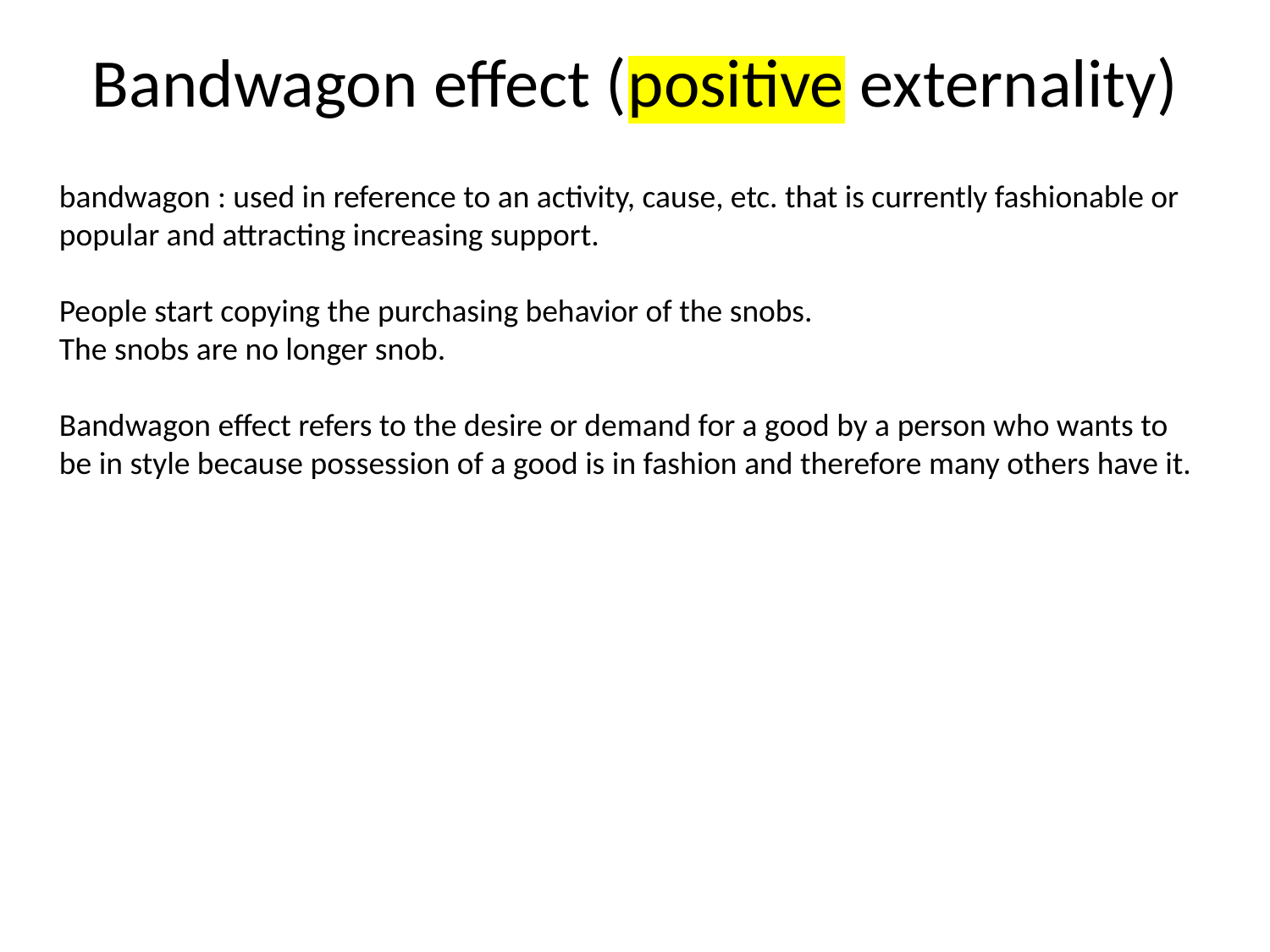

# Bandwagon effect (positive externality)
bandwagon : used in reference to an activity, cause, etc. that is currently fashionable or popular and attracting increasing support.

People start copying the purchasing behavior of the snobs.
The snobs are no longer snob.

Bandwagon effect refers to the desire or demand for a good by a person who wants to be in style because possession of a good is in fashion and therefore many others have it.